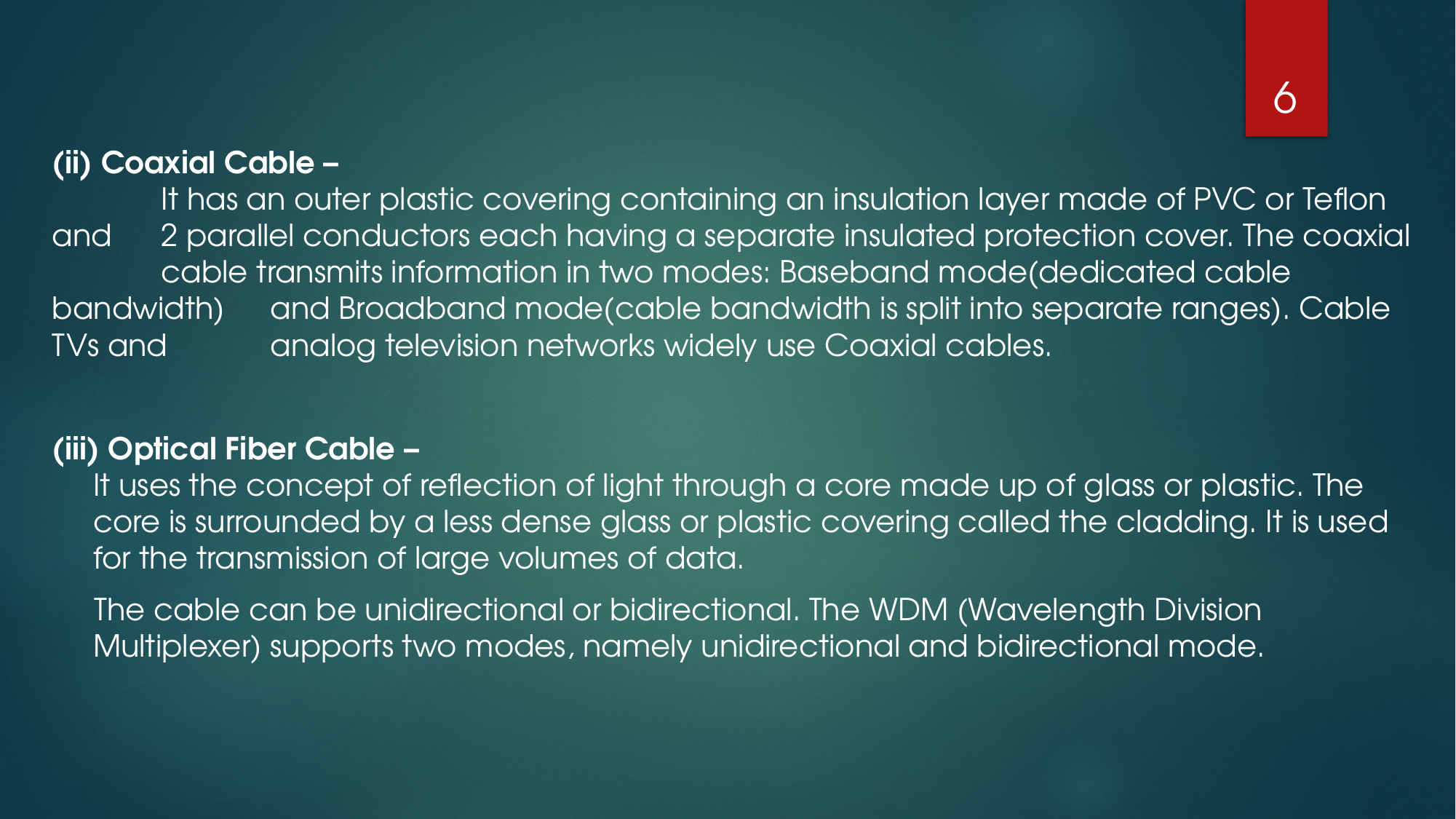

6
(ii) Coaxial Cable – 
	It has an outer plastic covering containing an insulation layer made of PVC or Teflon and 	2 parallel conductors each having a separate insulated protection cover. The coaxial 	cable transmits information in two modes: Baseband mode(dedicated cable bandwidth) 	and Broadband mode(cable bandwidth is split into separate ranges). Cable TVs and 	analog television networks widely use Coaxial cables.

(iii) Optical Fiber Cable – 
It uses the concept of reflection of light through a core made up of glass or plastic. The core is surrounded by a less dense glass or plastic covering called the cladding. It is used for the transmission of large volumes of data.
     The cable can be unidirectional or bidirectional. The WDM (Wavelength Division Multiplexer) supports two modes, namely unidirectional and bidirectional mode.